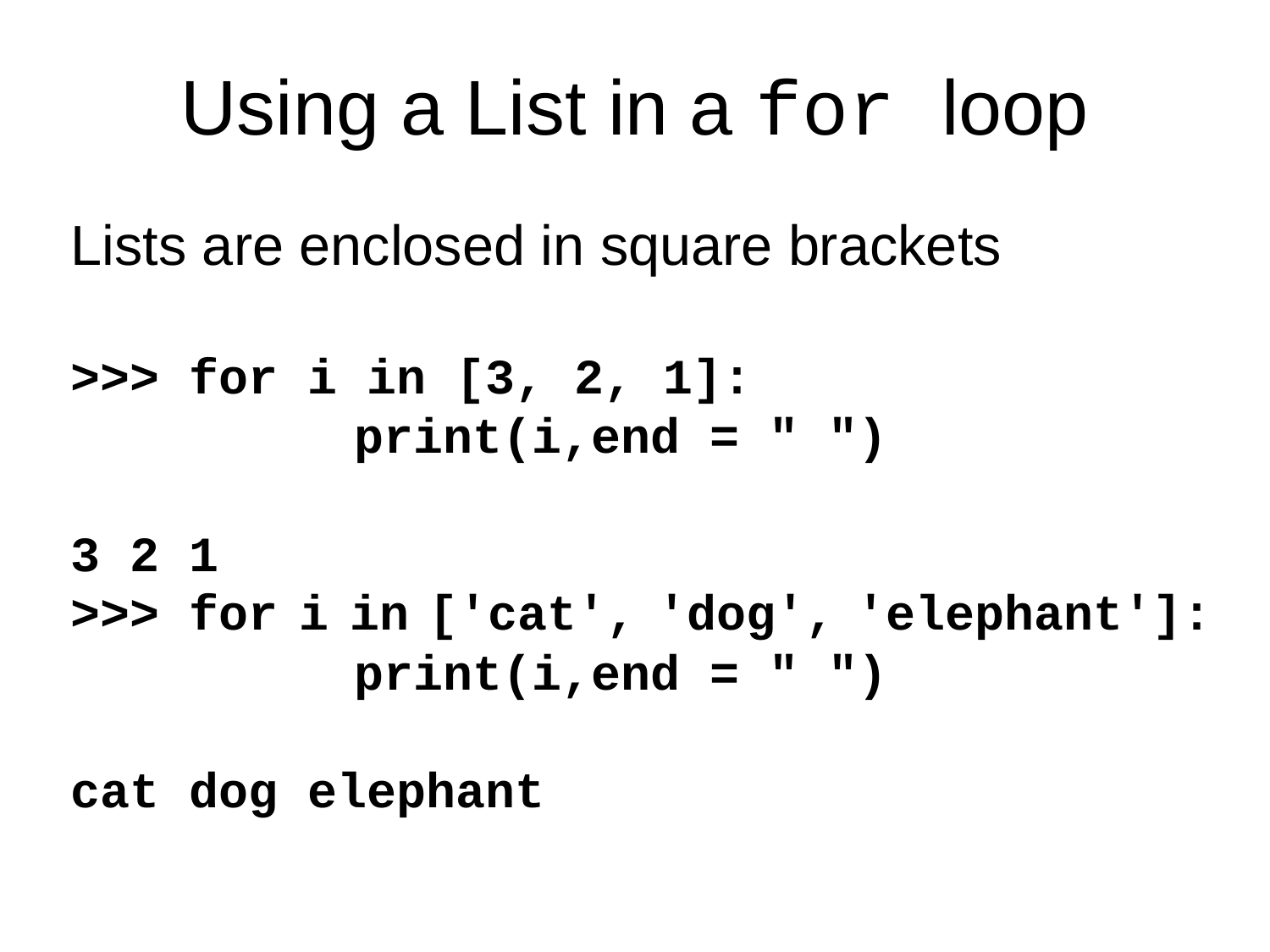

Using a List in a for loop
Lists are enclosed in square brackets

>>> for i in [3, 2, 1]:
		 print(i,end = " ")

3 2 1
>>> for i in ['cat', 'dog', 'elephant']:
		 print(i,end = " ")

cat dog elephant
28